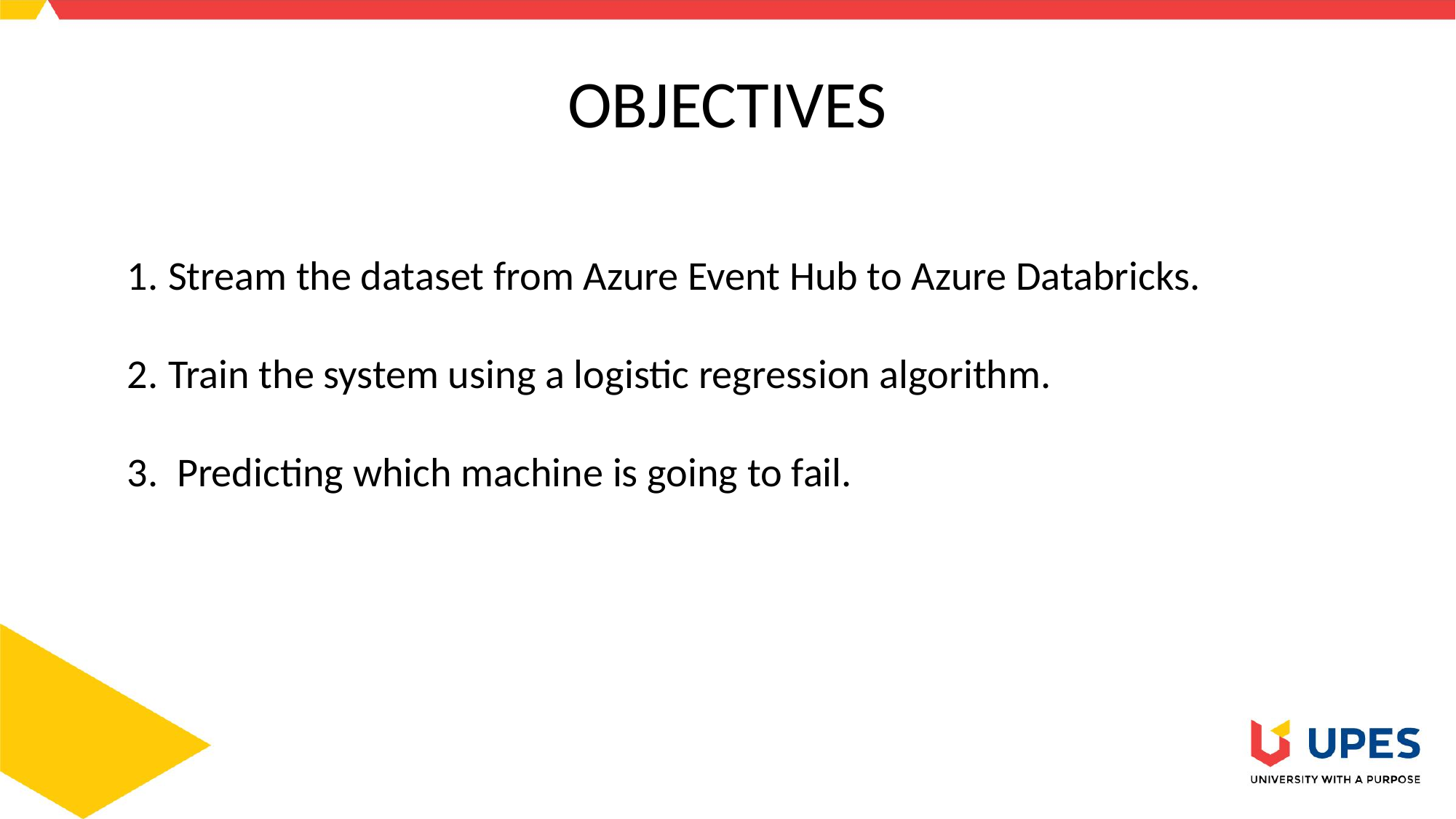

# OBJECTIVES

Stream the dataset from Azure Event Hub to Azure Databricks.

Train the system using a logistic regression algorithm.

3.  Predicting which machine is going to fail.